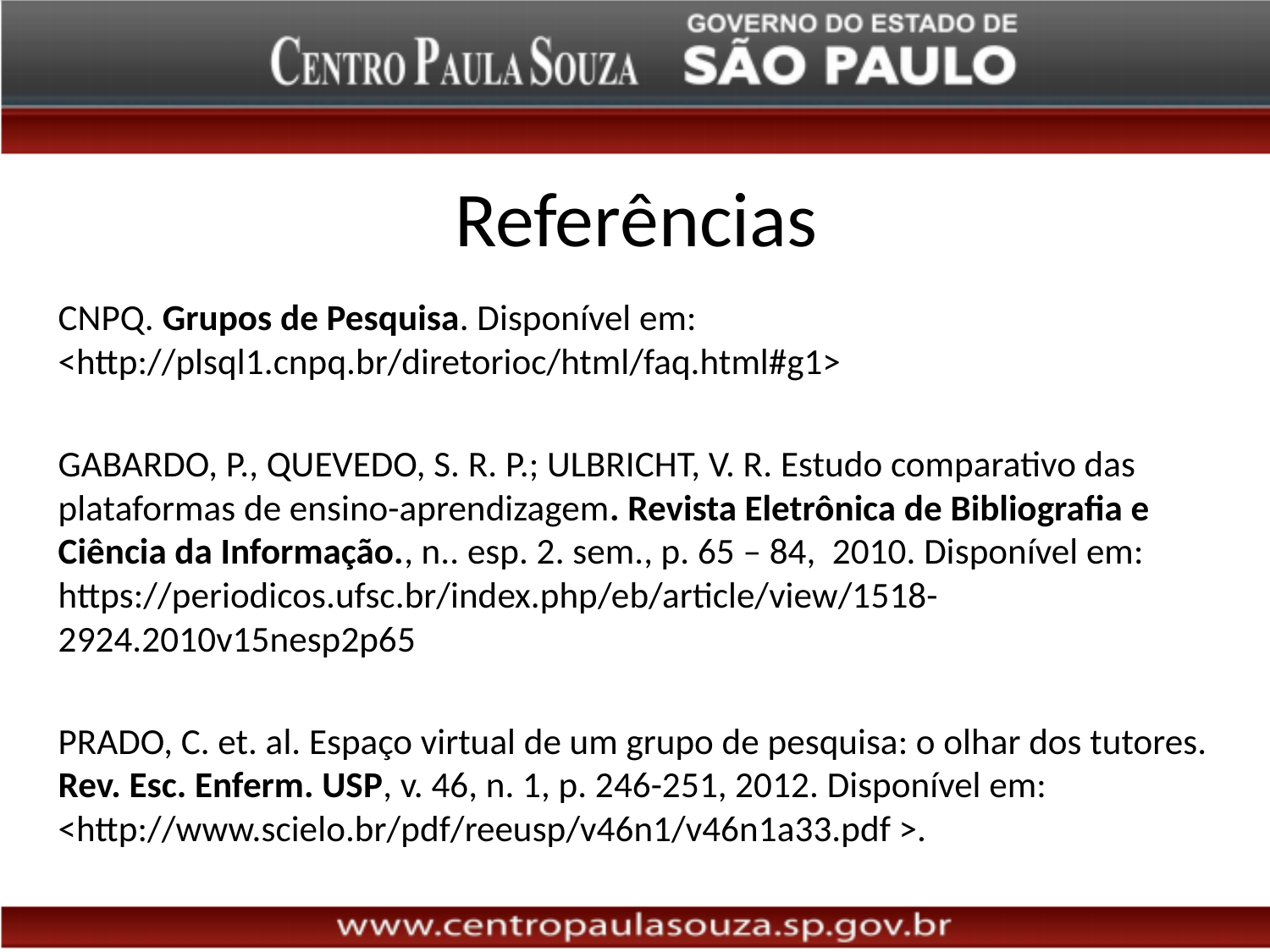

# Referências
	CNPQ. Grupos de Pesquisa. Disponível em: <http://plsql1.cnpq.br/diretorioc/html/faq.html#g1>

	GABARDO, P., QUEVEDO, S. R. P.; ULBRICHT, V. R. Estudo comparativo das plataformas de ensino-aprendizagem. Revista Eletrônica de Bibliografia e Ciência da Informação., n.. esp. 2. sem., p. 65 – 84,  2010. Disponível em:  https://periodicos.ufsc.br/index.php/eb/article/view/1518-2924.2010v15nesp2p65

	PRADO, C. et. al. Espaço virtual de um grupo de pesquisa: o olhar dos tutores. Rev. Esc. Enferm. USP, v. 46, n. 1, p. 246-251, 2012. Disponível em:  <http://www.scielo.br/pdf/reeusp/v46n1/v46n1a33.pdf >.